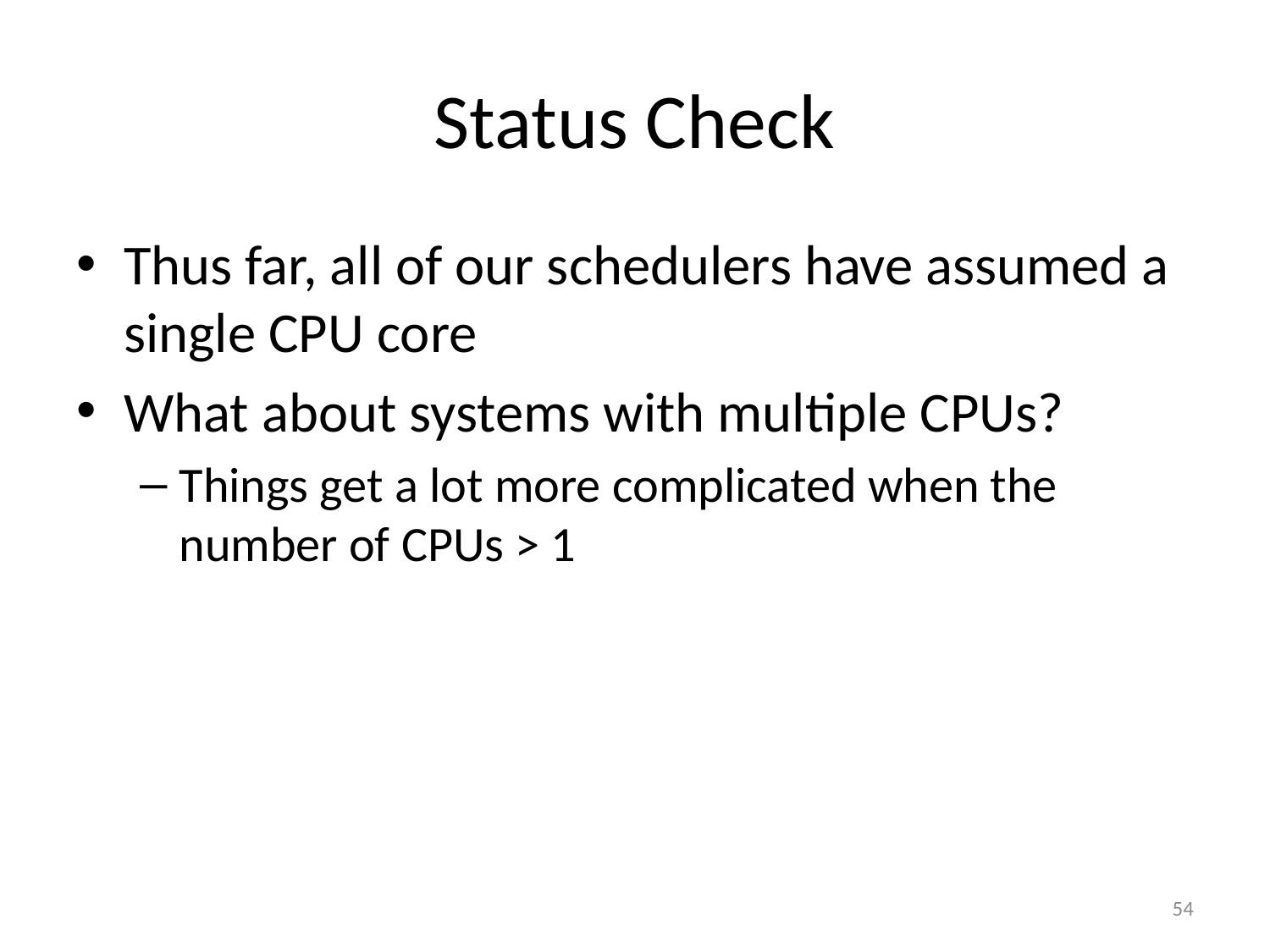

# Status Check
Thus far, all of our schedulers have assumed a single CPU core
What about systems with multiple CPUs?
Things get a lot more complicated when the number of CPUs > 1
54